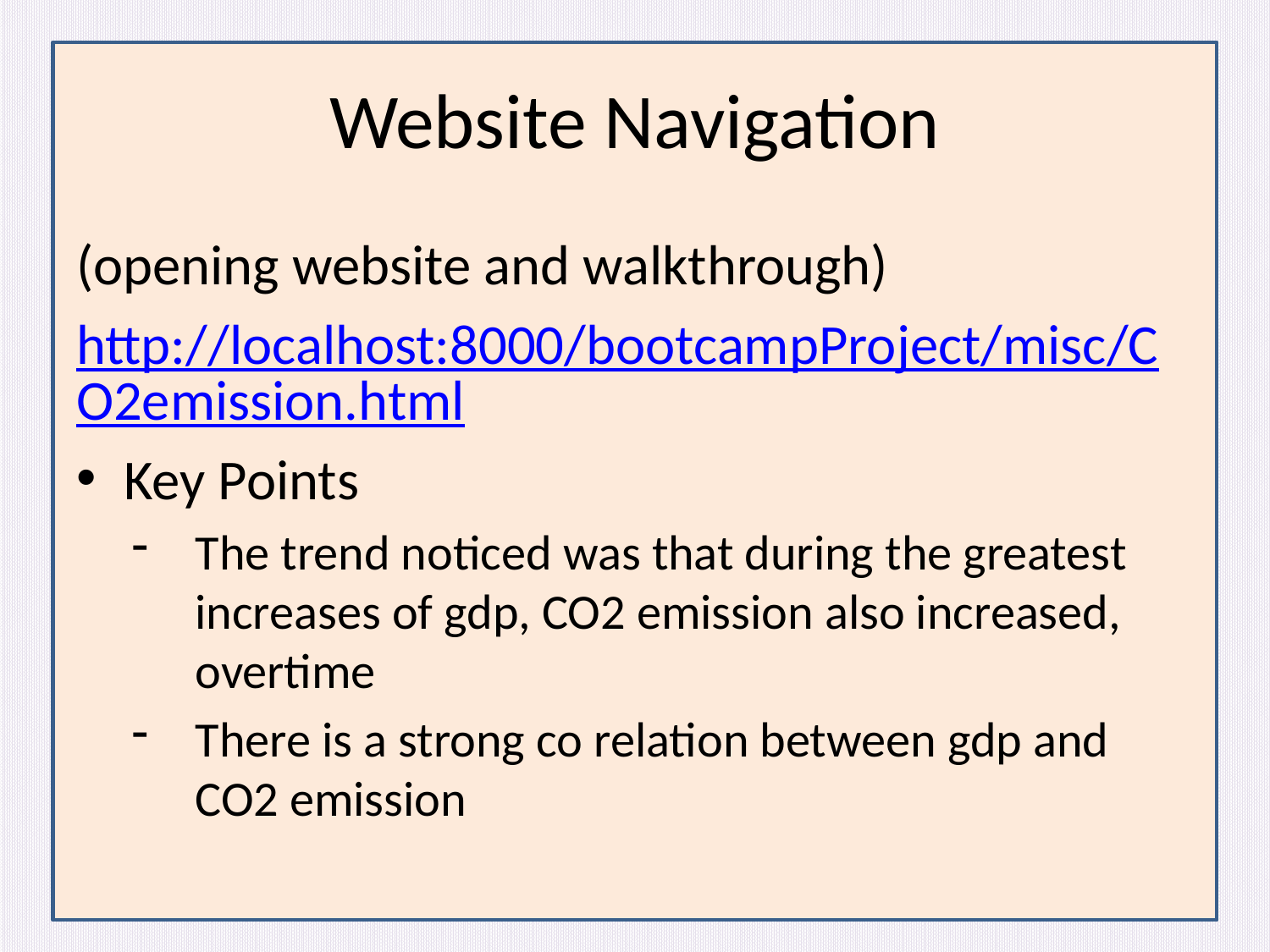

# Website Navigation

(opening website and walkthrough)
http://localhost:8000/bootcampProject/misc/CO2emission.html
Key Points
The trend noticed was that during the greatest increases of gdp, CO2 emission also increased, overtime
There is a strong co relation between gdp and CO2 emission